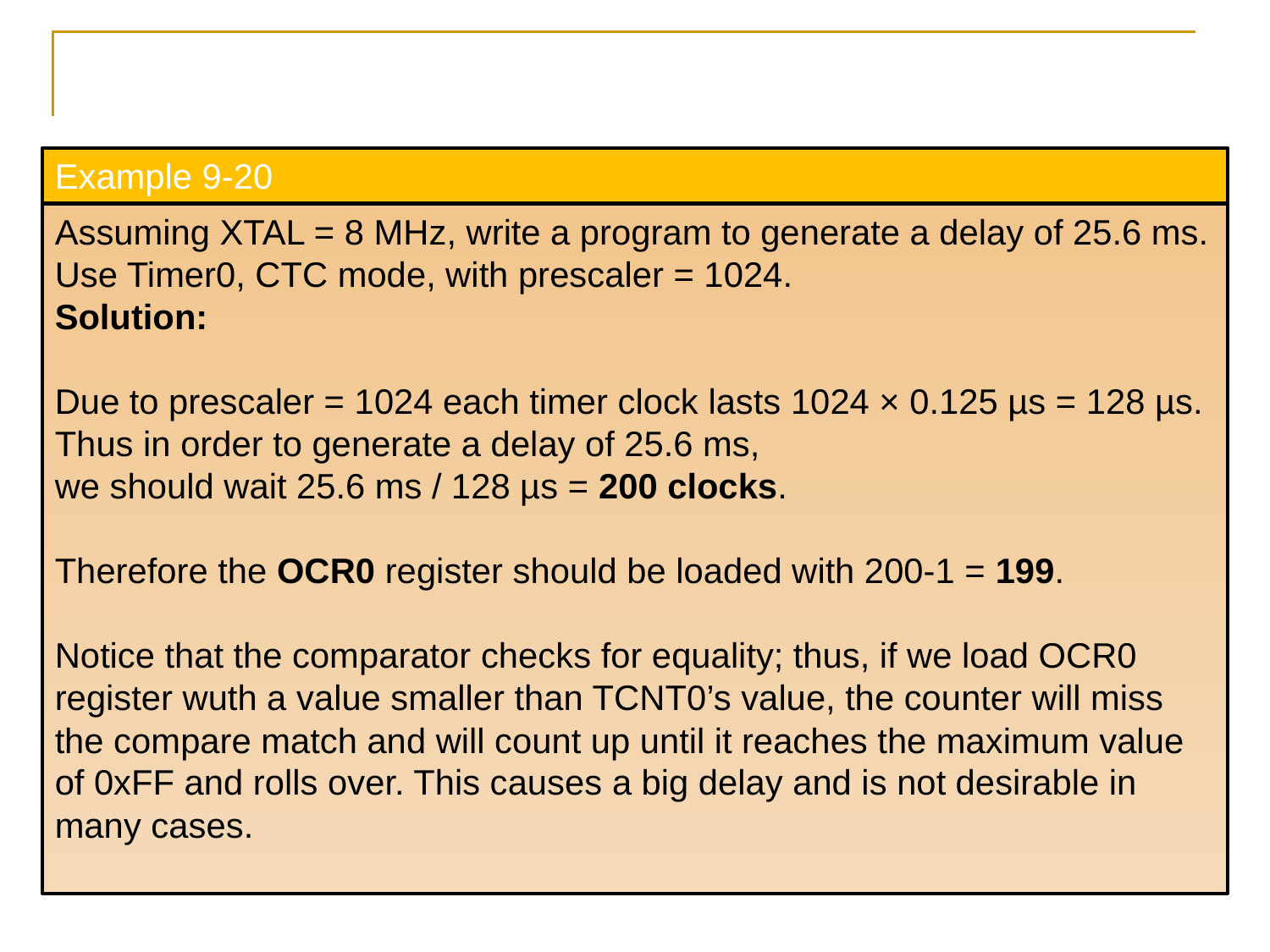

#
Example 9-20

Assuming XTAL = 8 MHz, write a program to generate a delay of 25.6 ms. Use Timer0, CTC mode, with prescaler = 1024.
Solution:

Due to prescaler = 1024 each timer clock lasts 1024 × 0.125 µs = 128 µs. Thus in order to generate a delay of 25.6 ms,
we should wait 25.6 ms / 128 µs = 200 clocks.

Therefore the OCR0 register should be loaded with 200-1 = 199.

Notice that the comparator checks for equality; thus, if we load OCR0 register wuth a value smaller than TCNT0’s value, the counter will miss the compare match and will count up until it reaches the maximum value of 0xFF and rolls over. This causes a big delay and is not desirable in many cases.